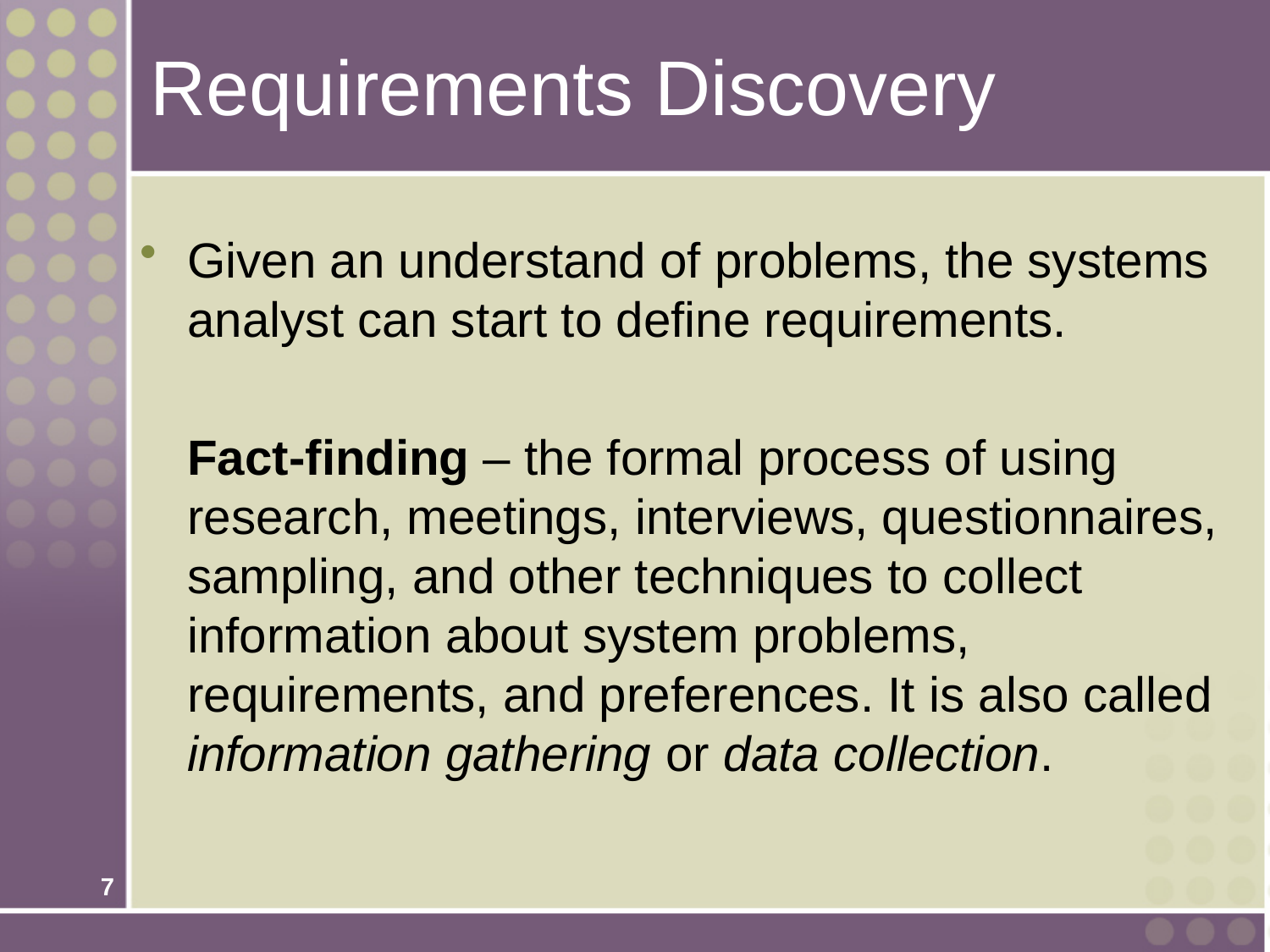

# Requirements Discovery
Given an understand of problems, the systems analyst can start to define requirements.

	Fact-finding – the formal process of using research, meetings, interviews, questionnaires, sampling, and other techniques to collect information about system problems, requirements, and preferences. It is also called information gathering or data collection.

7